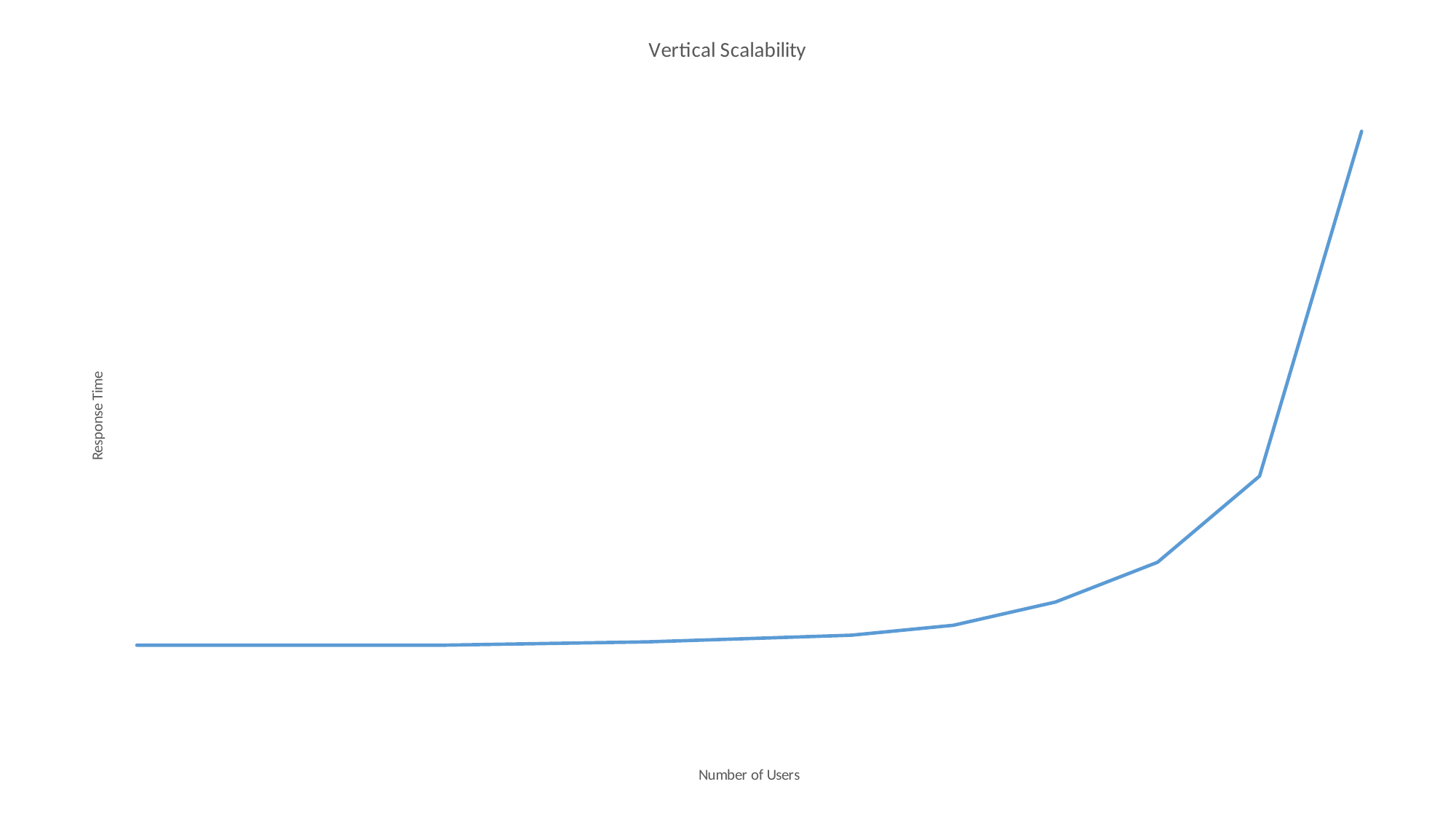

### Chart: Vertical Scalability

| Category |  |
|---|---|